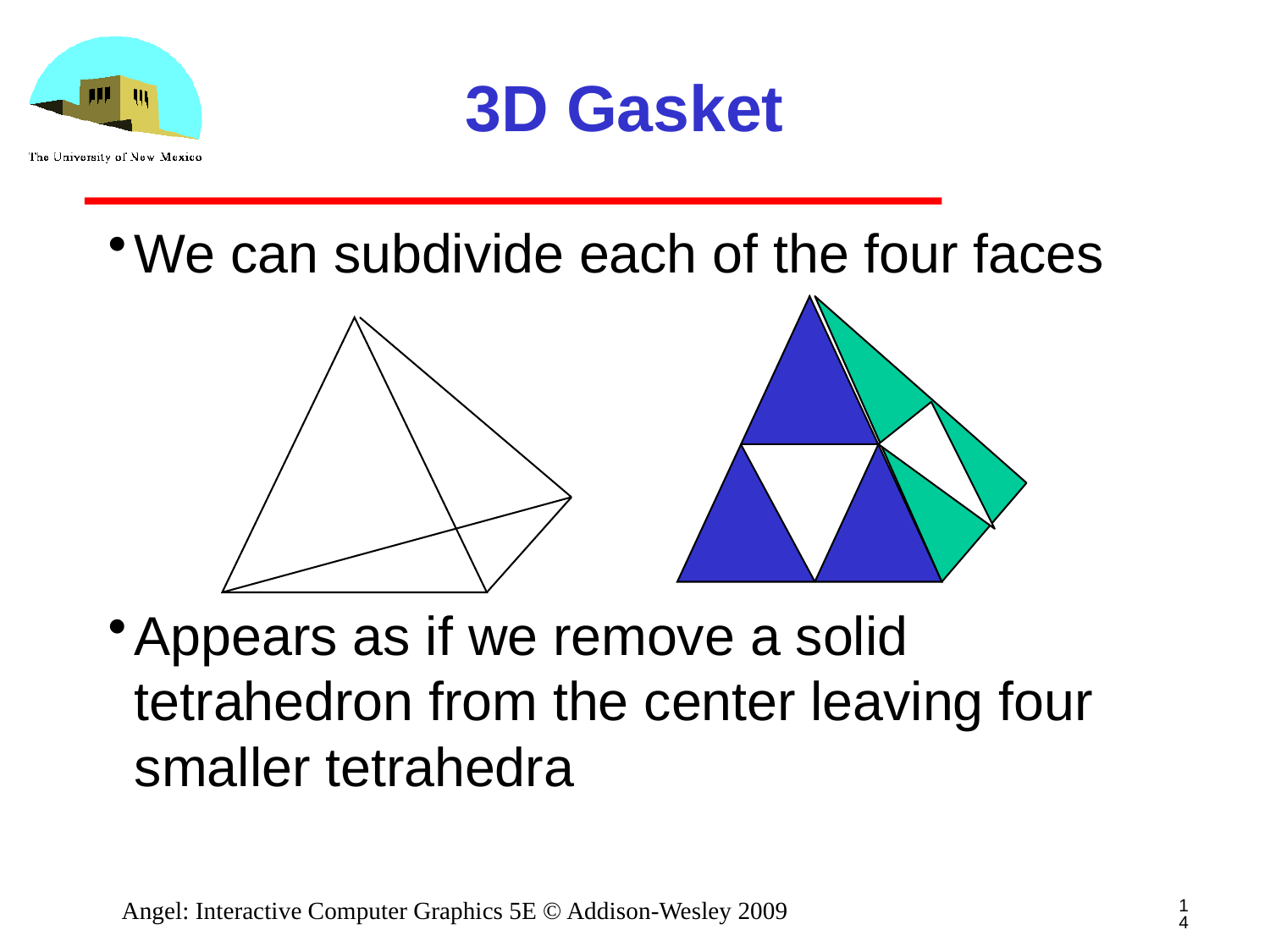

# 3D Gasket
We can subdivide each of the four faces

Appears as if we remove a solid tetrahedron from the center leaving four smaller tetrahedra

14
Angel: Interactive Computer Graphics 5E © Addison-Wesley 2009